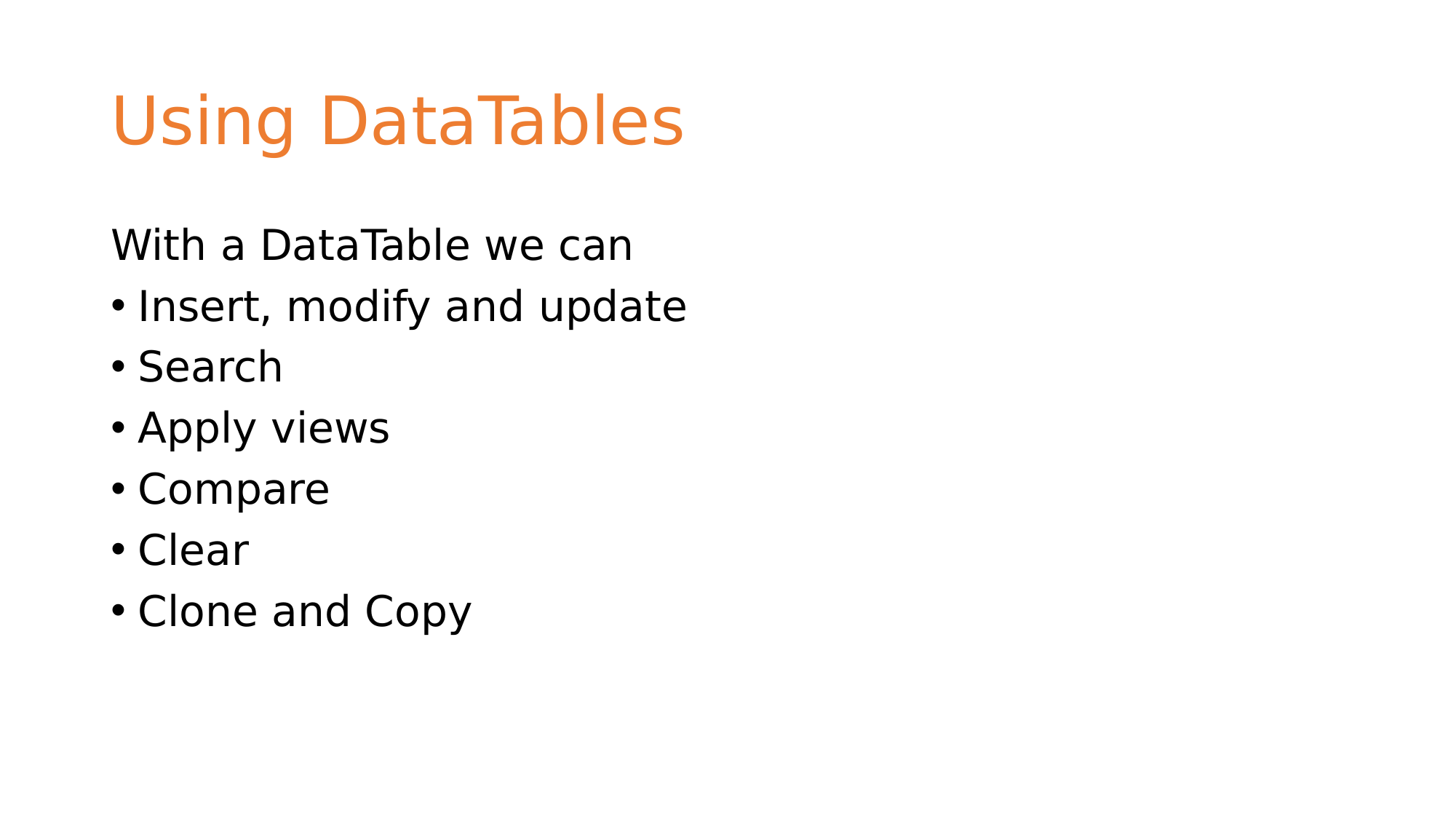

# Using DataTables
With a DataTable we can
Insert, modify and update
Search
Apply views
Compare
Clear
Clone and Copy